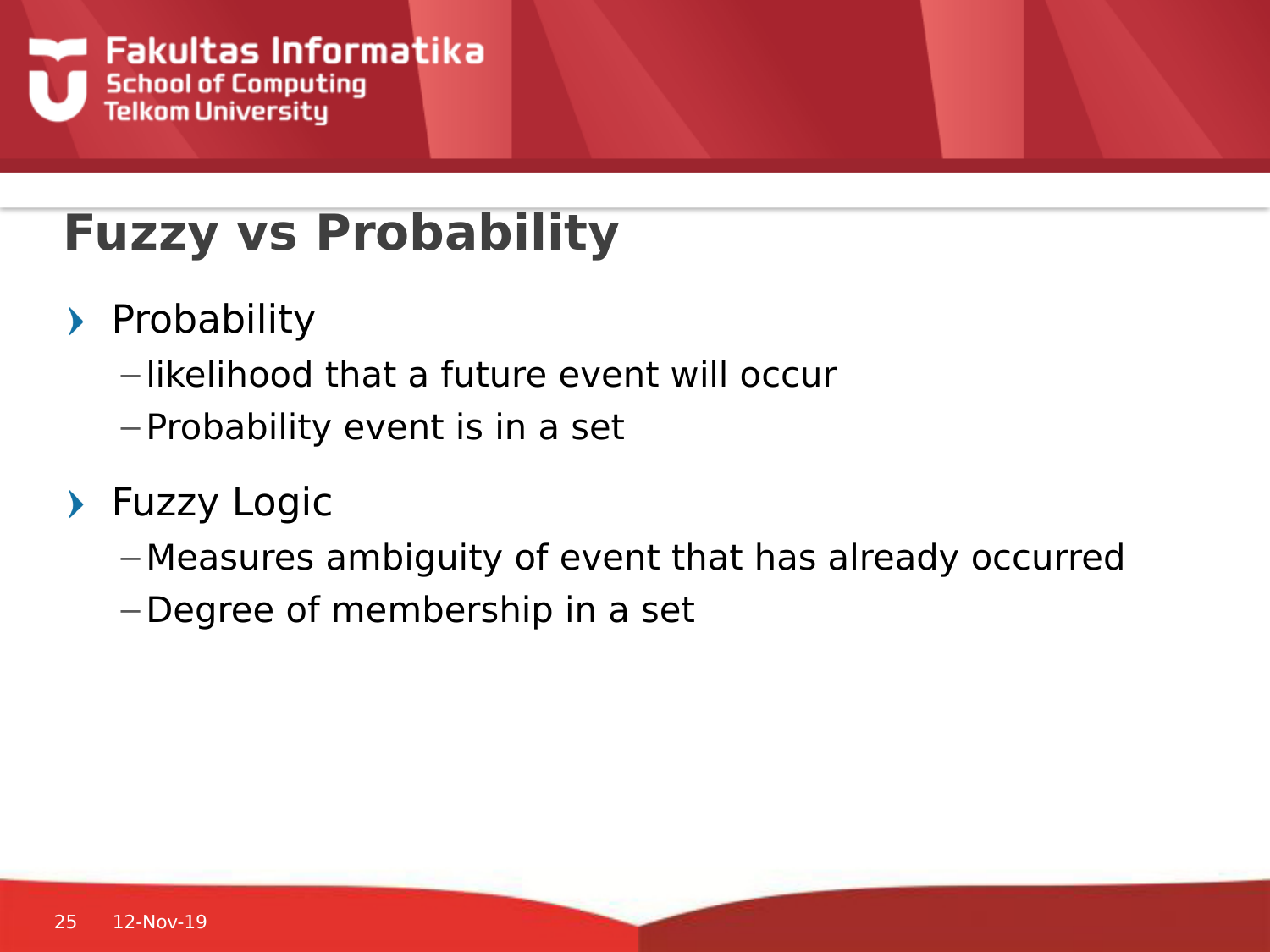

# Fuzzy vs Probability
Probability
likelihood that a future event will occur
Probability event is in a set
Fuzzy Logic
Measures ambiguity of event that has already occurred
Degree of membership in a set

25
12-Nov-19